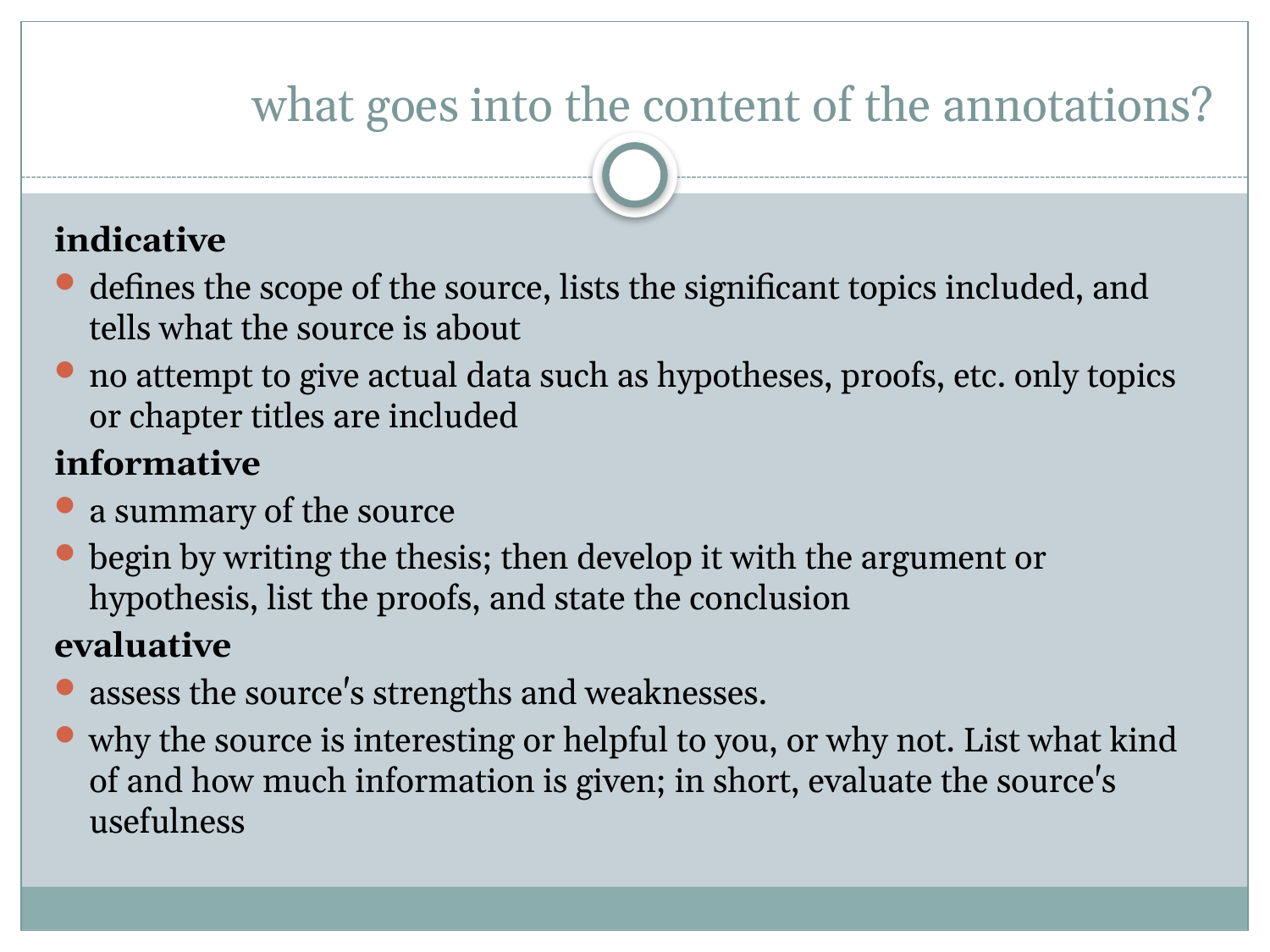

# what goes into the content of the annotations?
indicative
defines the scope of the source, lists the significant topics included, and tells what the source is about
no attempt to give actual data such as hypotheses, proofs, etc. only topics or chapter titles are included
informative
a summary of the source
begin by writing the thesis; then develop it with the argument or hypothesis, list the proofs, and state the conclusion
evaluative
assess the source's strengths and weaknesses.
why the source is interesting or helpful to you, or why not. List what kind of and how much information is given; in short, evaluate the source's usefulness